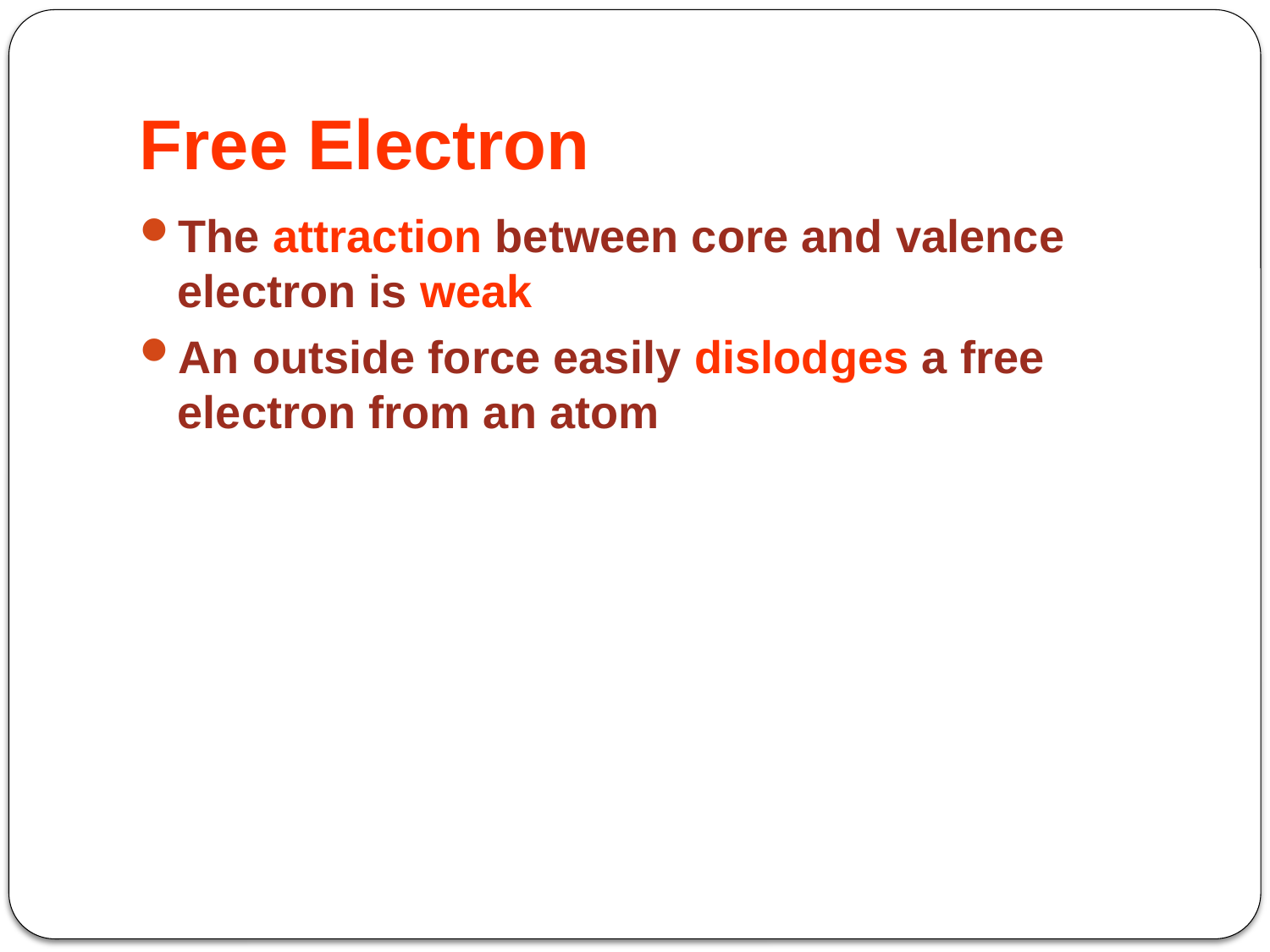

# Free Electron
The attraction between core and valence electron is weak
An outside force easily dislodges a free electron from an atom